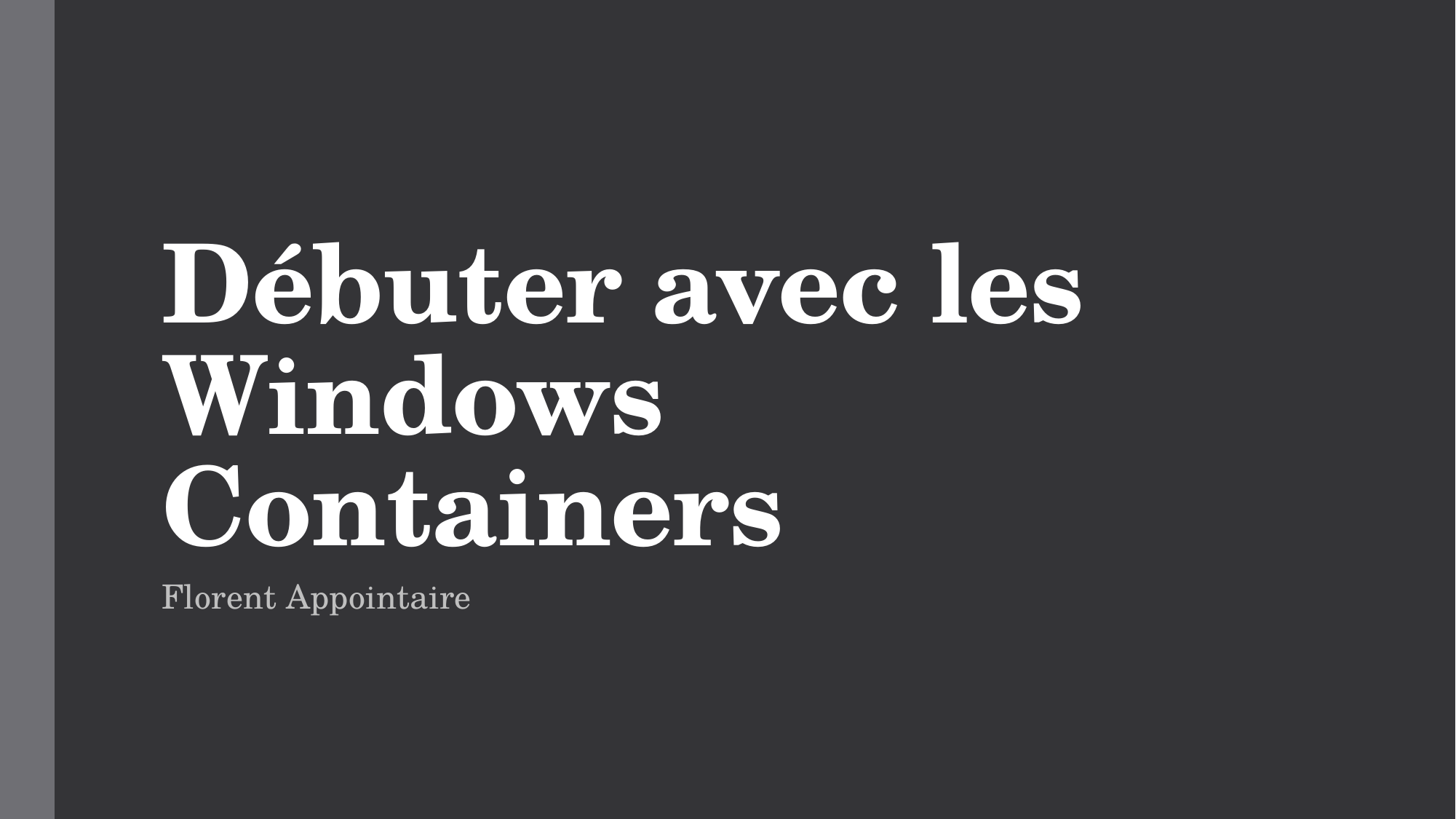

# Débuter avec les Windows Containers
Florent Appointaire